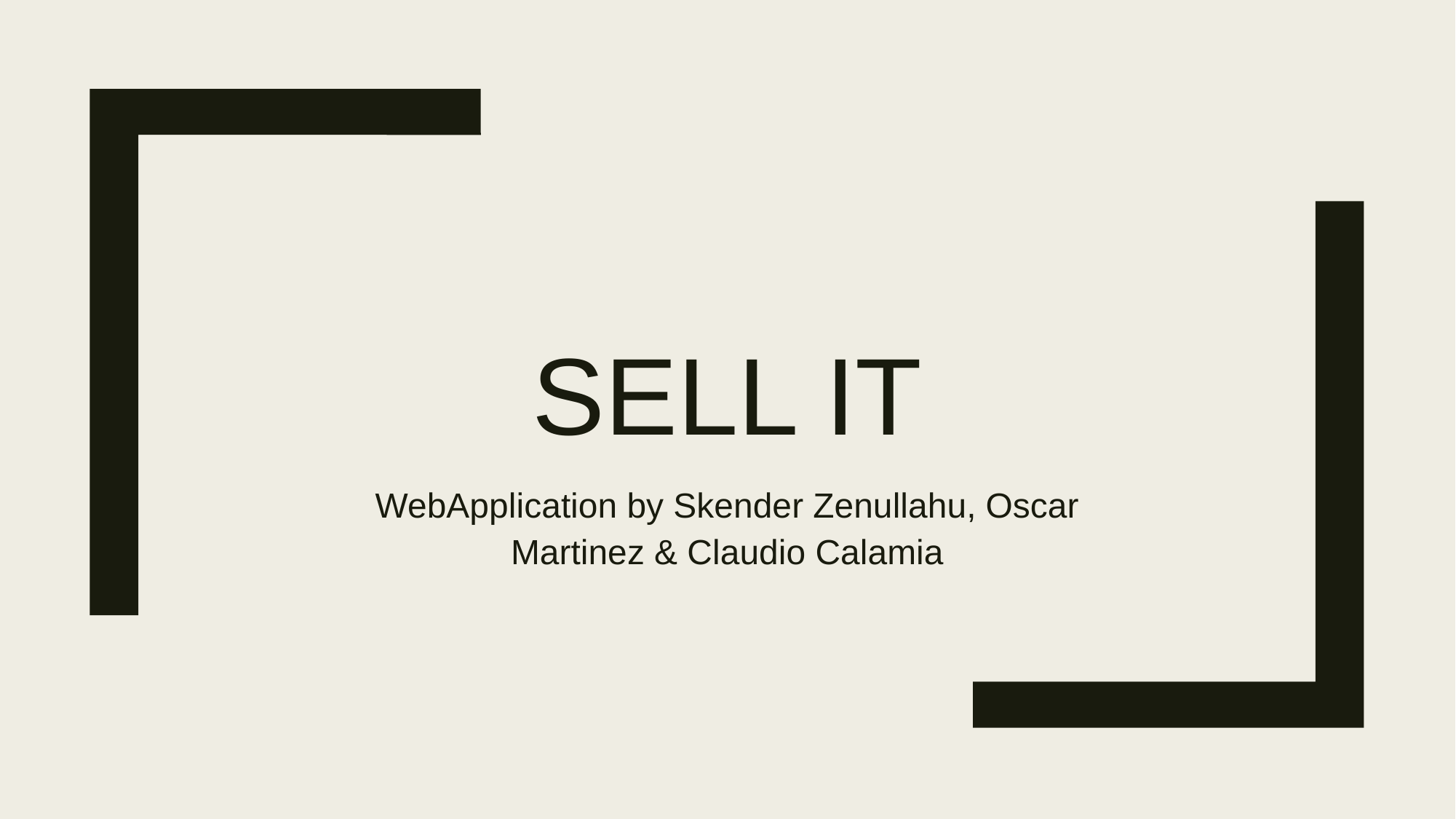

# Sell it
WebApplication by Skender Zenullahu, Oscar Martinez & Claudio Calamia